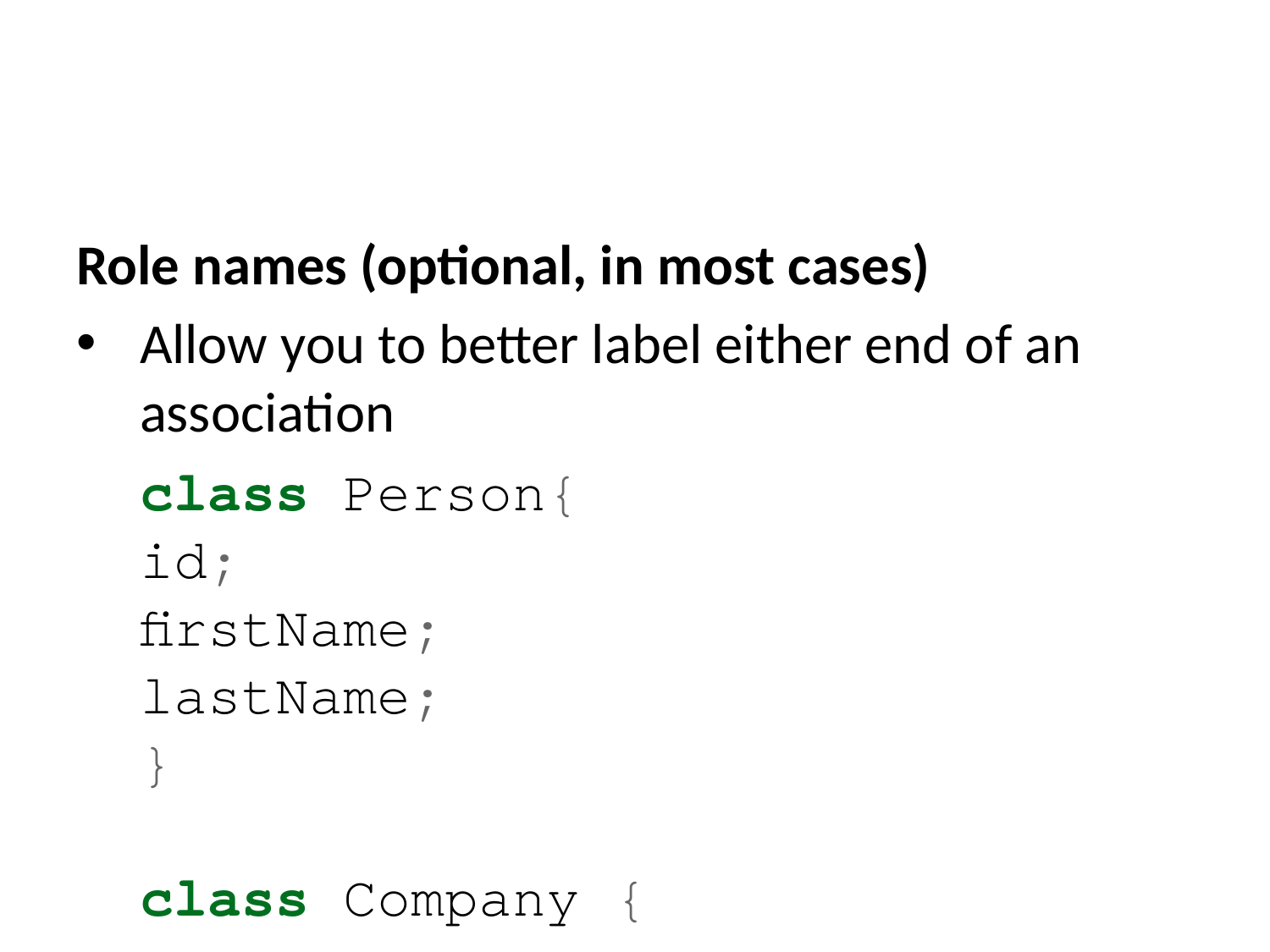

Role names (optional, in most cases)
Allow you to better label either end of an association
class Person{
id;
firstName;
lastName;
}
class Company {
name;
1 employer -- * Person employee;
}